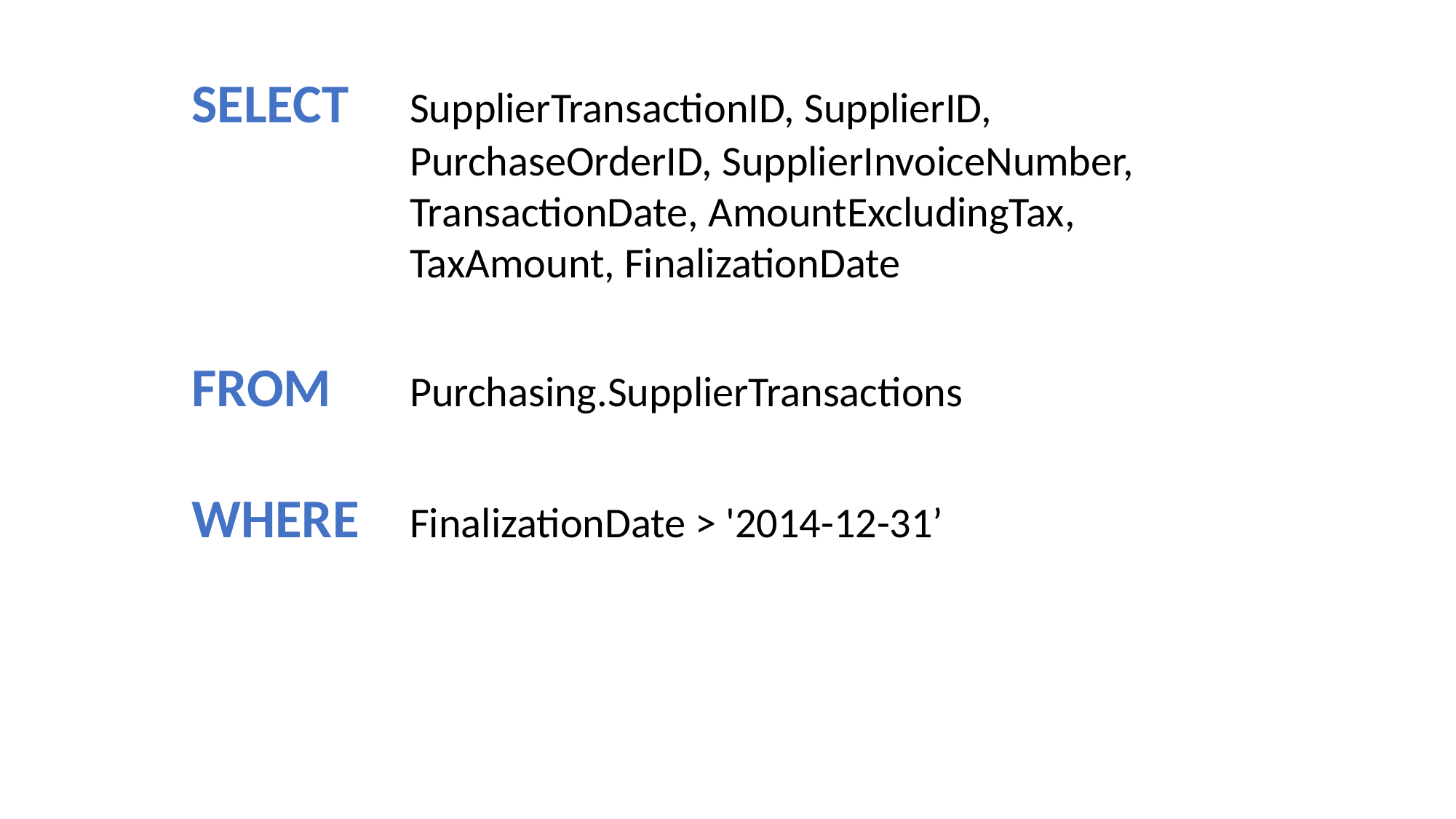

SELECT	SupplierTransactionID, SupplierID, 				PurchaseOrderID, SupplierInvoiceNumber, 			TransactionDate, AmountExcludingTax, 			TaxAmount, FinalizationDate

FROM	Purchasing.SupplierTransactions

WHERE 	FinalizationDate > '2014-12-31’